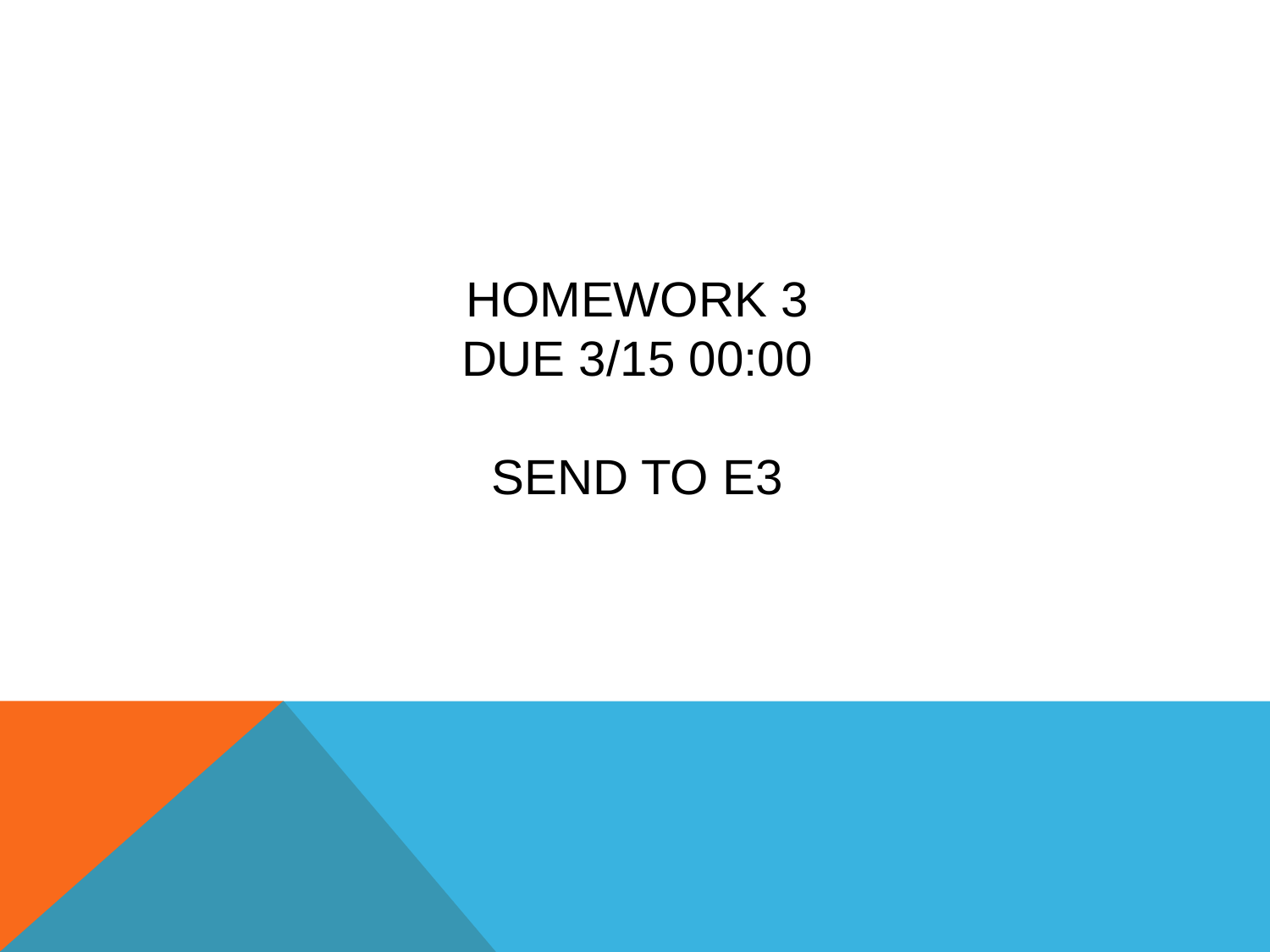

# HOMEWORK 3 Due 3/15 00:00 send to e3